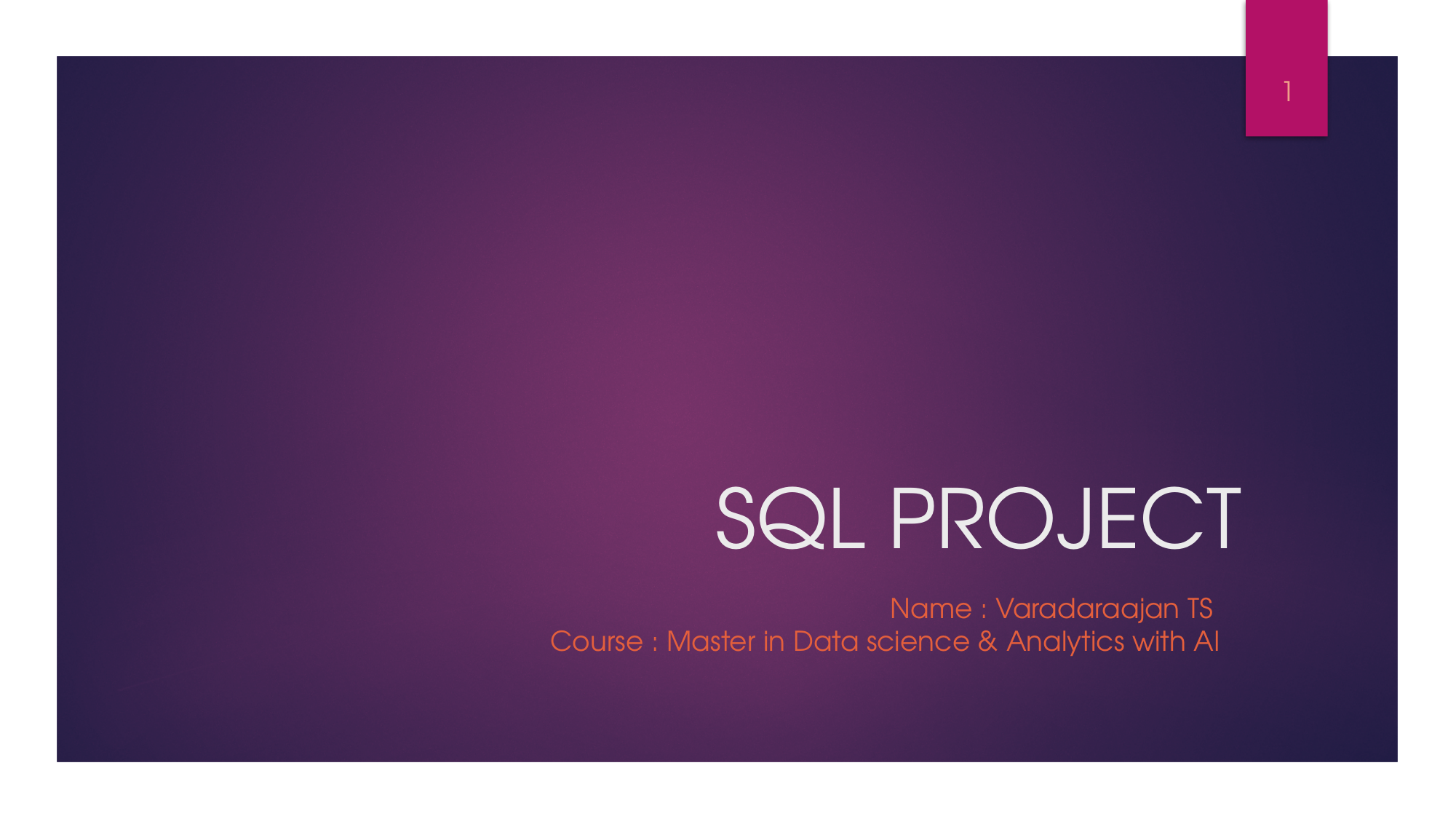

1
# SQL PROJECT
Name : Varadaraajan TS
Course : Master in Data science & Analytics with AI